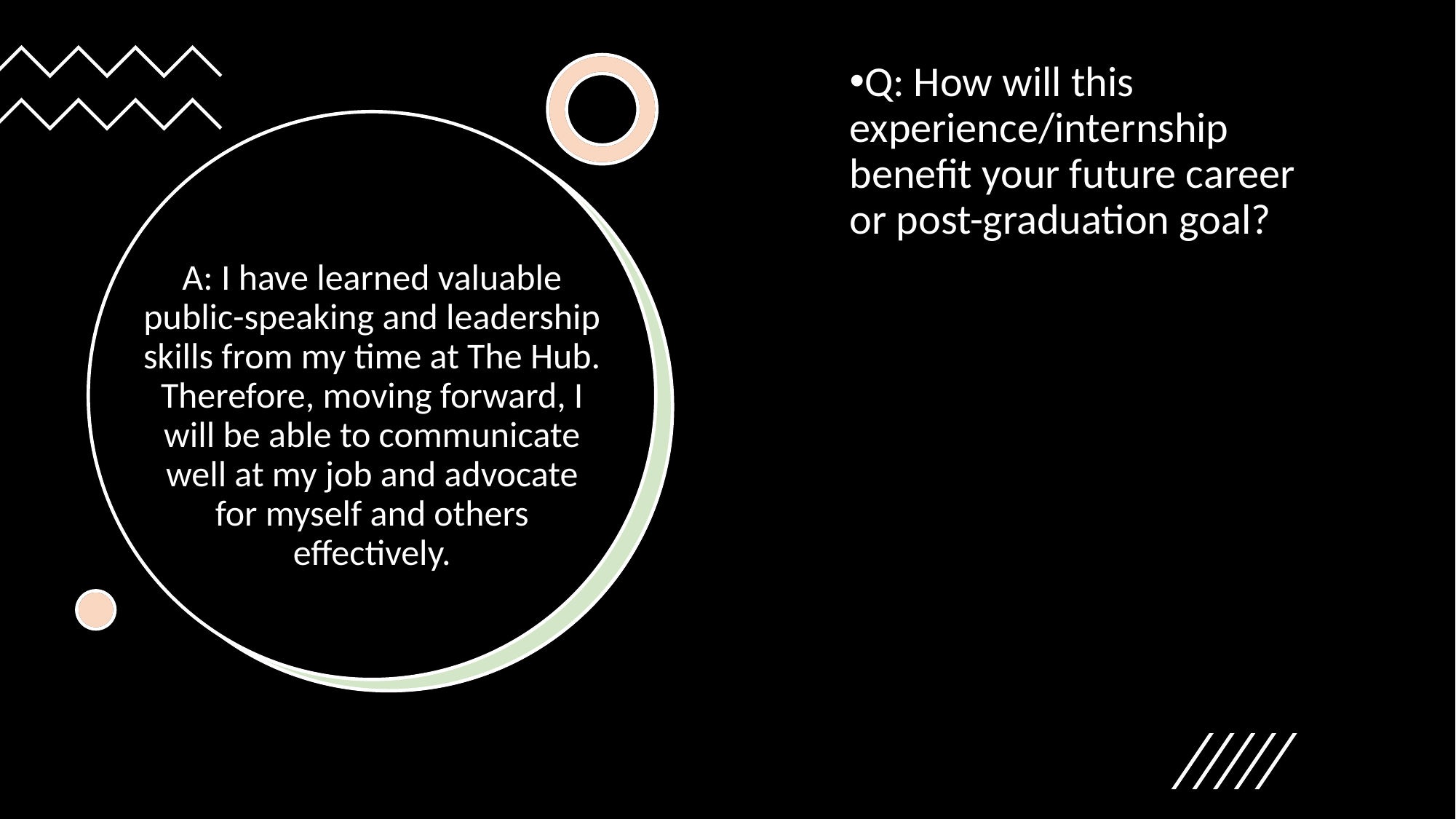

Q: How will this experience/internship benefit your future career or post-graduation goal?

# A: I have learned valuable public-speaking and leadership skills from my time at The Hub. Therefore, moving forward, I will be able to communicate well at my job and advocate for myself and others effectively.